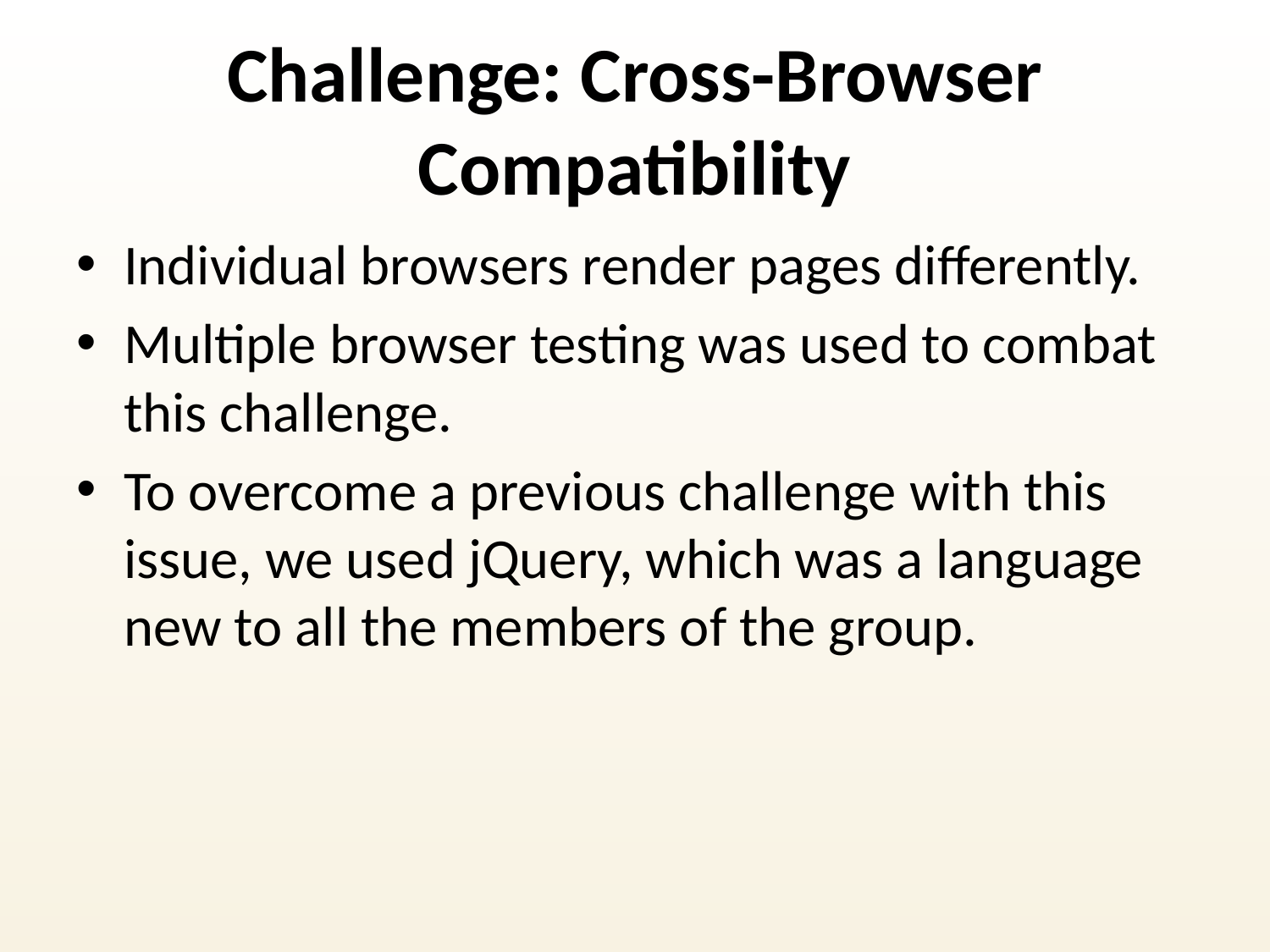

# Challenge: Cross-Browser Compatibility
Individual browsers render pages differently.
Multiple browser testing was used to combat this challenge.
To overcome a previous challenge with this issue, we used jQuery, which was a language new to all the members of the group.